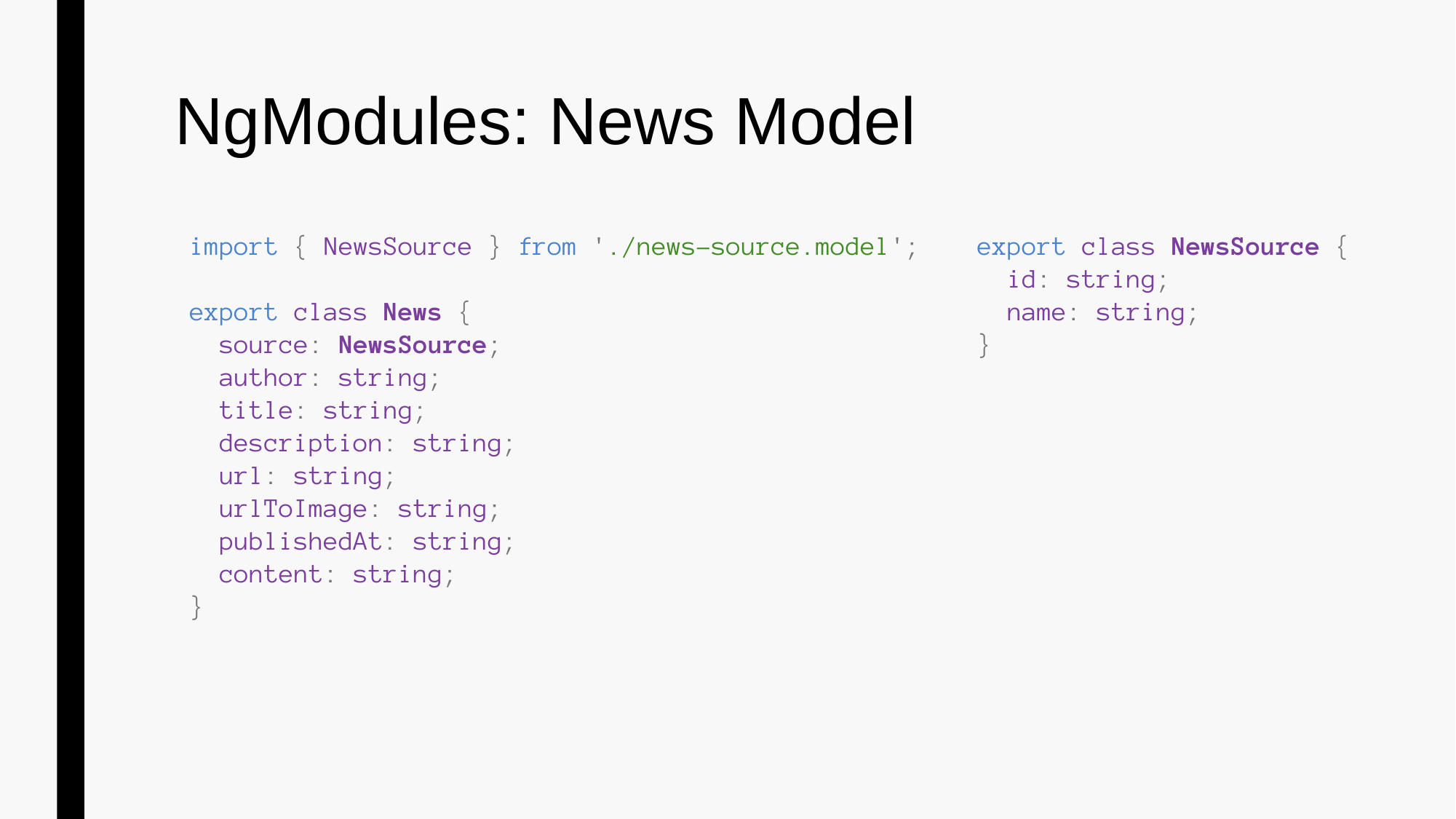

# NgModules: News Model
import { NewsSource } from './news-source.model';
export class News {
  source: NewsSource;
  author: string;
  title: string;
  description: string;
  url: string;
  urlToImage: string;
  publishedAt: string;
  content: string;
}

export class NewsSource {
  id: string;
  name: string;
}